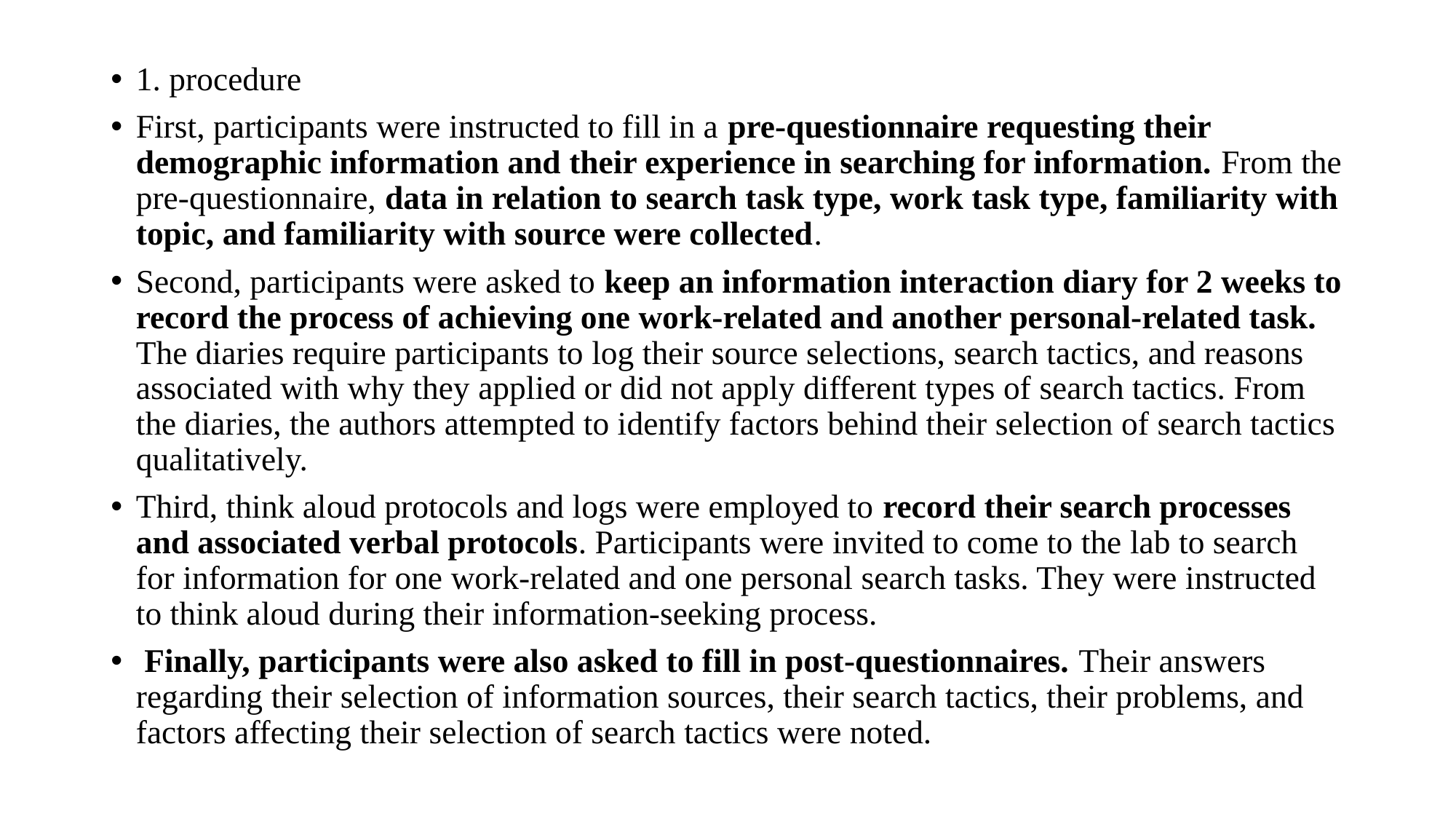

1. procedure
First, participants were instructed to fill in a pre-questionnaire requesting their demographic information and their experience in searching for information. From the pre-questionnaire, data in relation to search task type, work task type, familiarity with topic, and familiarity with source were collected.
Second, participants were asked to keep an information interaction diary for 2 weeks to record the process of achieving one work-related and another personal-related task. The diaries require participants to log their source selections, search tactics, and reasons associated with why they applied or did not apply different types of search tactics. From the diaries, the authors attempted to identify factors behind their selection of search tactics qualitatively.
Third, think aloud protocols and logs were employed to record their search processes and associated verbal protocols. Participants were invited to come to the lab to search for information for one work-related and one personal search tasks. They were instructed to think aloud during their information-seeking process.
 Finally, participants were also asked to fill in post-questionnaires. Their answers regarding their selection of information sources, their search tactics, their problems, and factors affecting their selection of search tactics were noted.